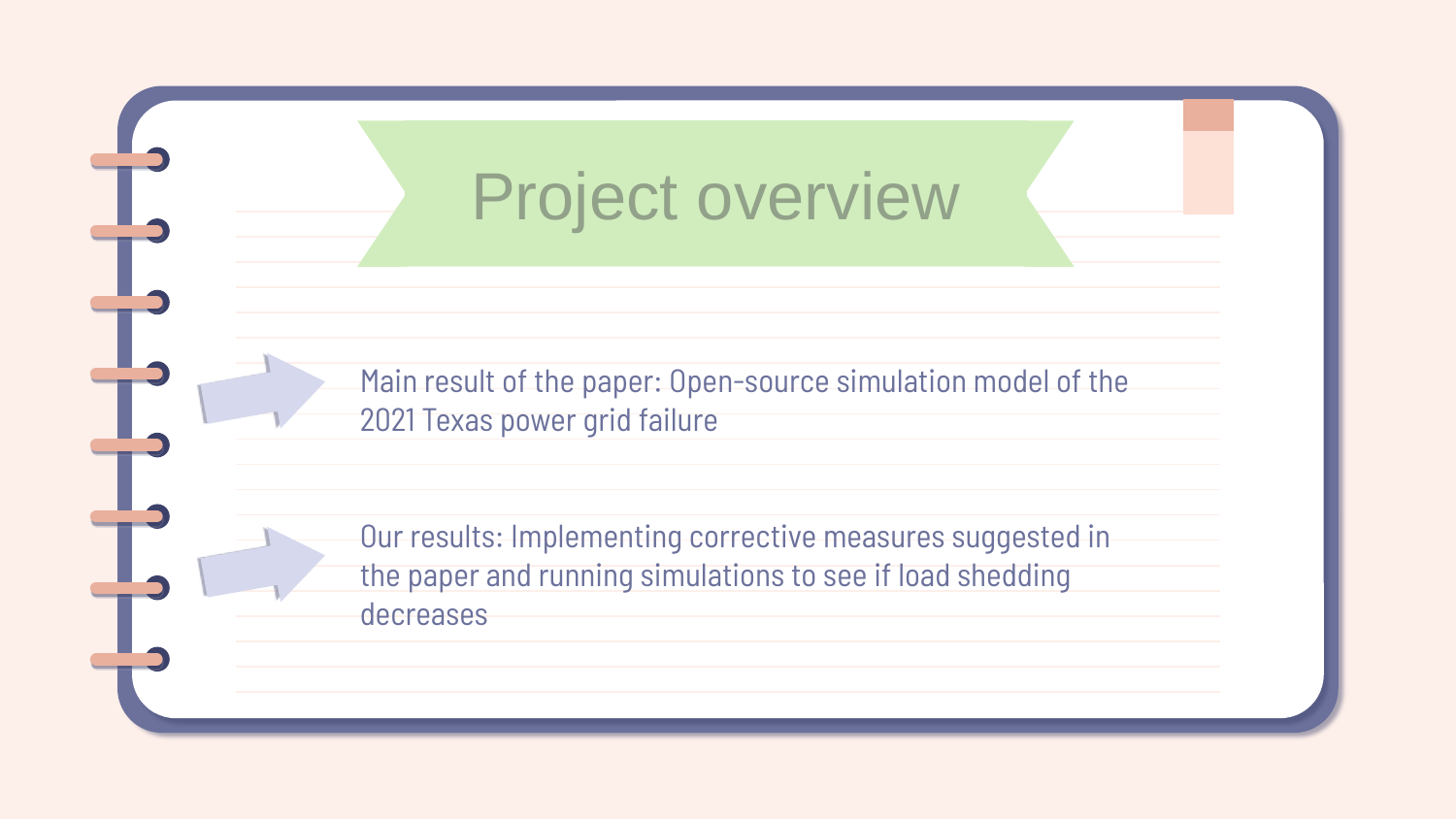

# Project overview

Main result of the paper: Open-source simulation model of the 2021 Texas power grid failure

Our results: Implementing corrective measures suggested in the paper and running simulations to see if load shedding decreases